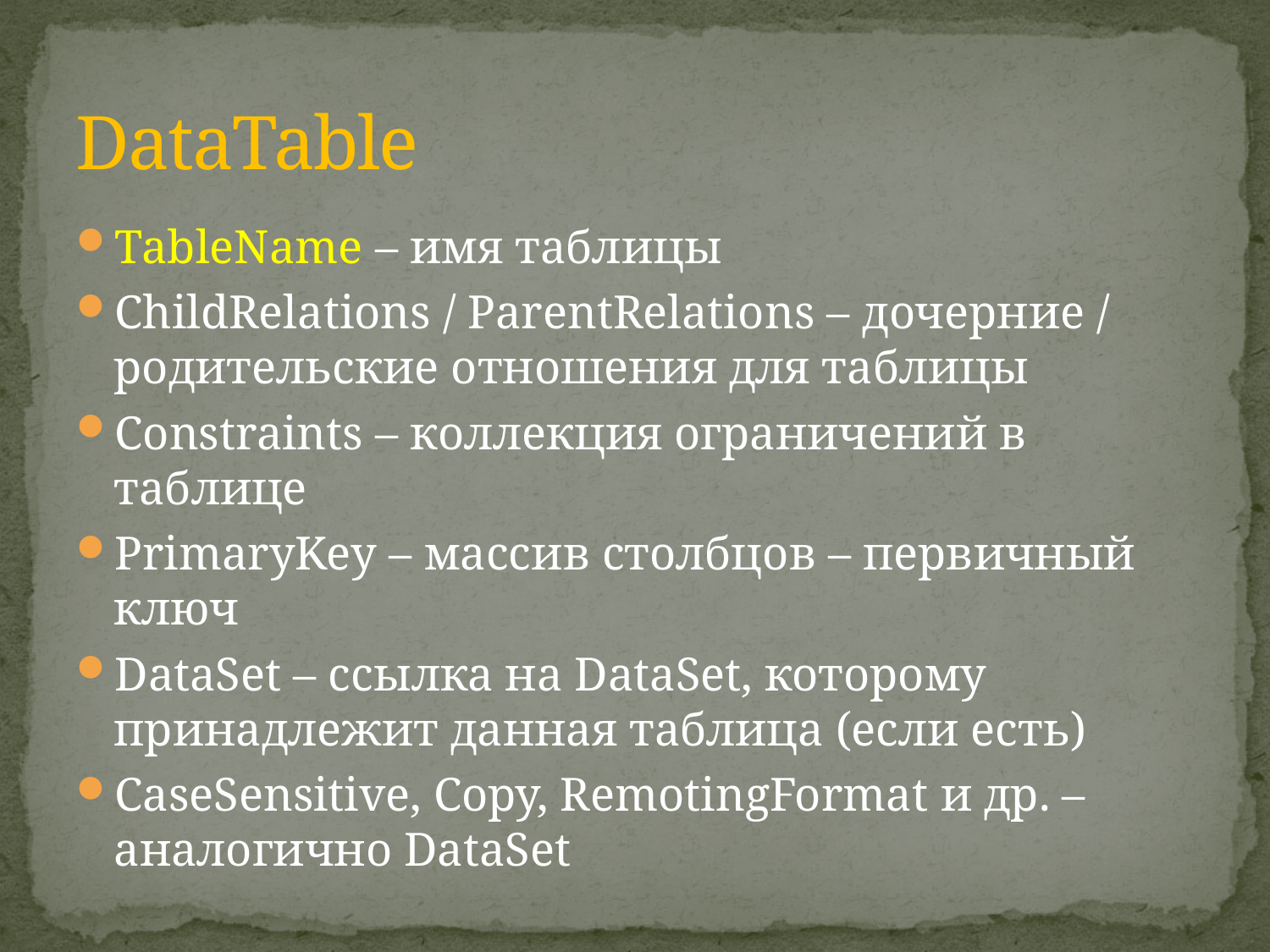

# DataTable
TableName – имя таблицы
ChildRelations / ParentRelations – дочерние / родительские отношения для таблицы
Constraints – коллекция ограничений в таблице
PrimaryKey – массив столбцов – первичный ключ
DataSet – ссылка на DataSet, которому принадлежит данная таблица (если есть)
CaseSensitive, Copy, RemotingFormat и др. – аналогично DataSet